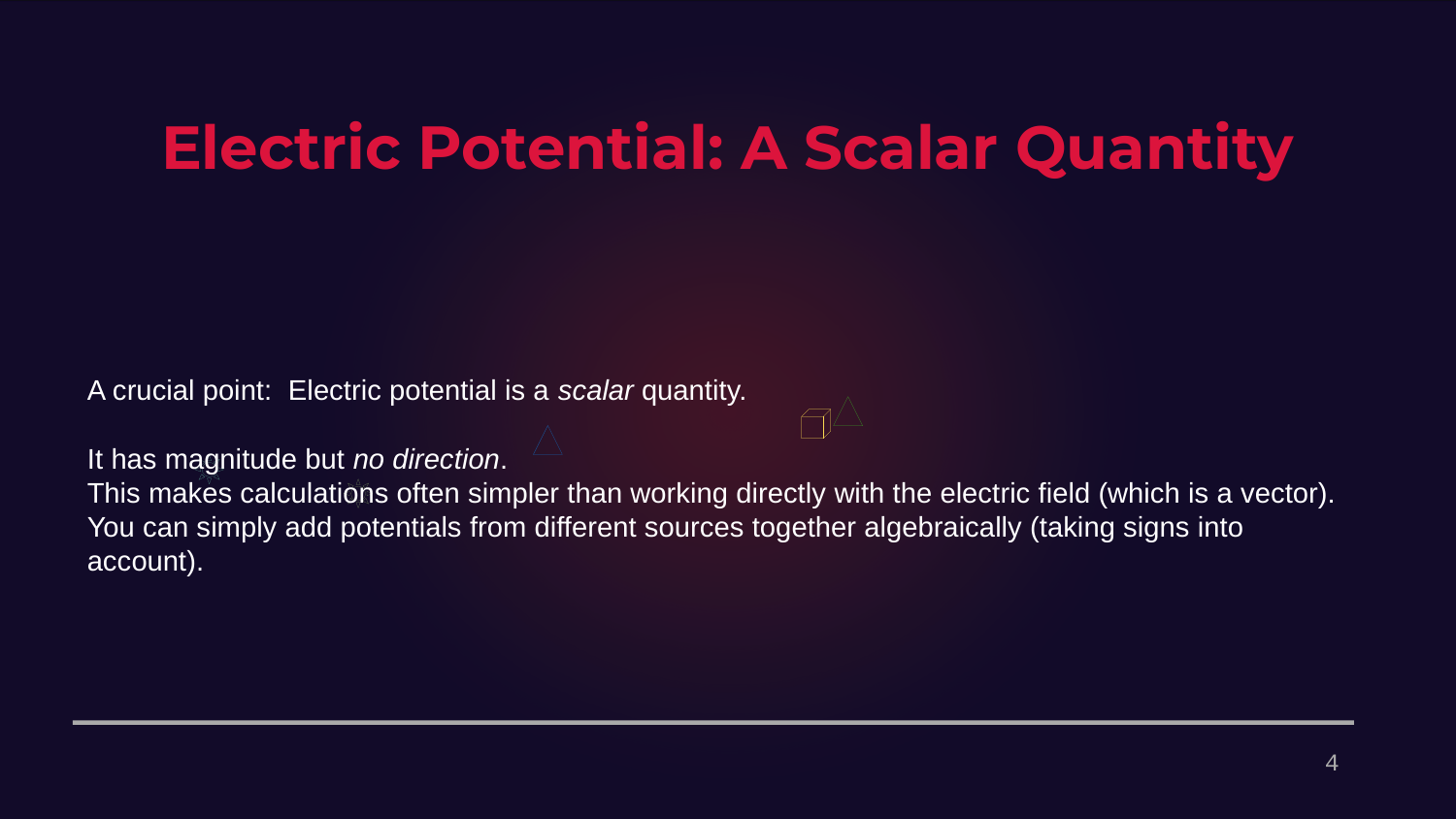

Electric Potential: A Scalar Quantity
A crucial point:  Electric potential is a scalar quantity.

It has magnitude but no direction.
This makes calculations often simpler than working directly with the electric field (which is a vector).
You can simply add potentials from different sources together algebraically (taking signs into account).

4